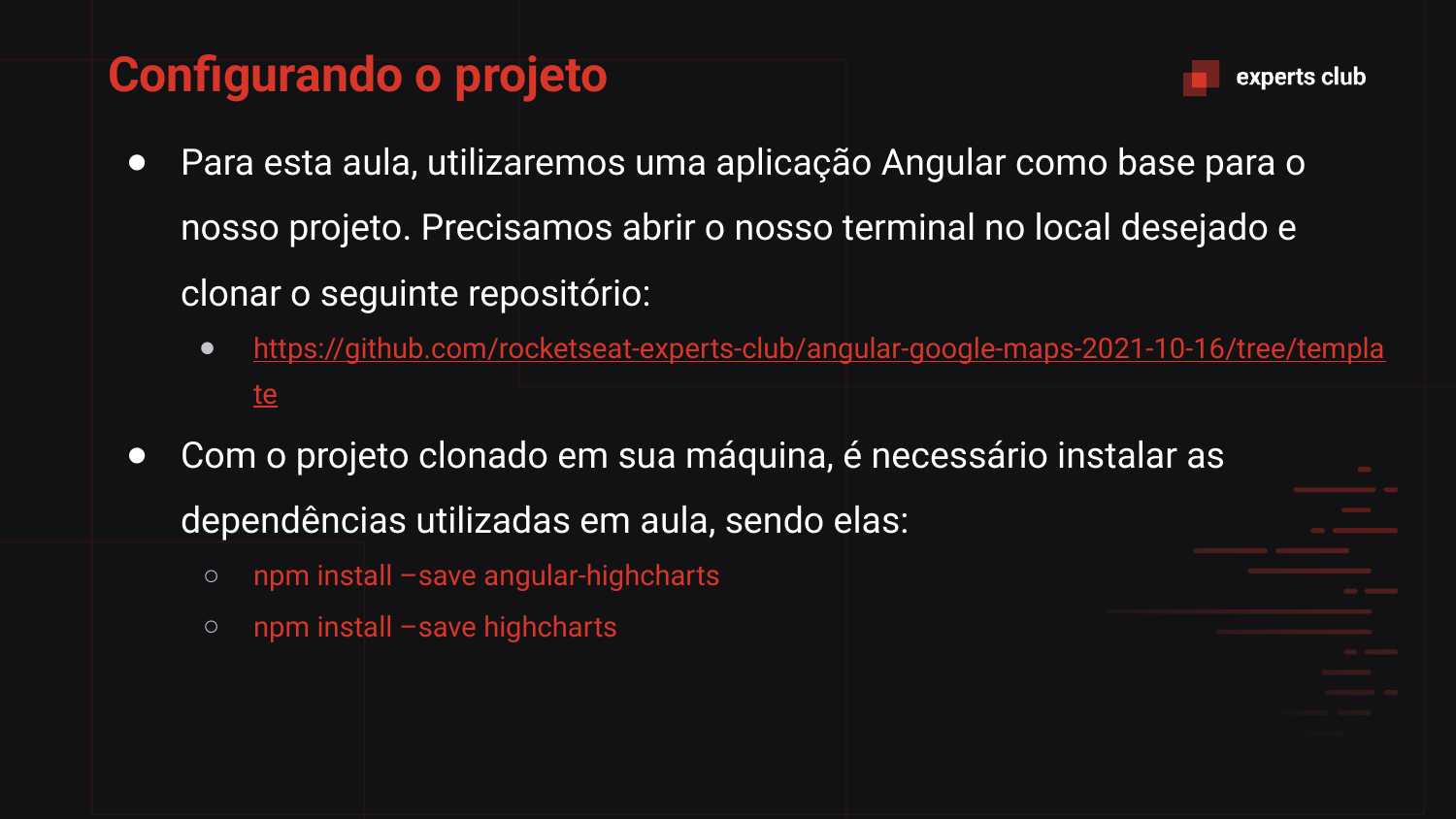

# Configurando o projeto
Para esta aula, utilizaremos uma aplicação Angular como base para o nosso projeto. Precisamos abrir o nosso terminal no local desejado e clonar o seguinte repositório:
https://github.com/rocketseat-experts-club/angular-google-maps-2021-10-16/tree/template
Com o projeto clonado em sua máquina, é necessário instalar as dependências utilizadas em aula, sendo elas:
npm install –save angular-highcharts
npm install –save highcharts